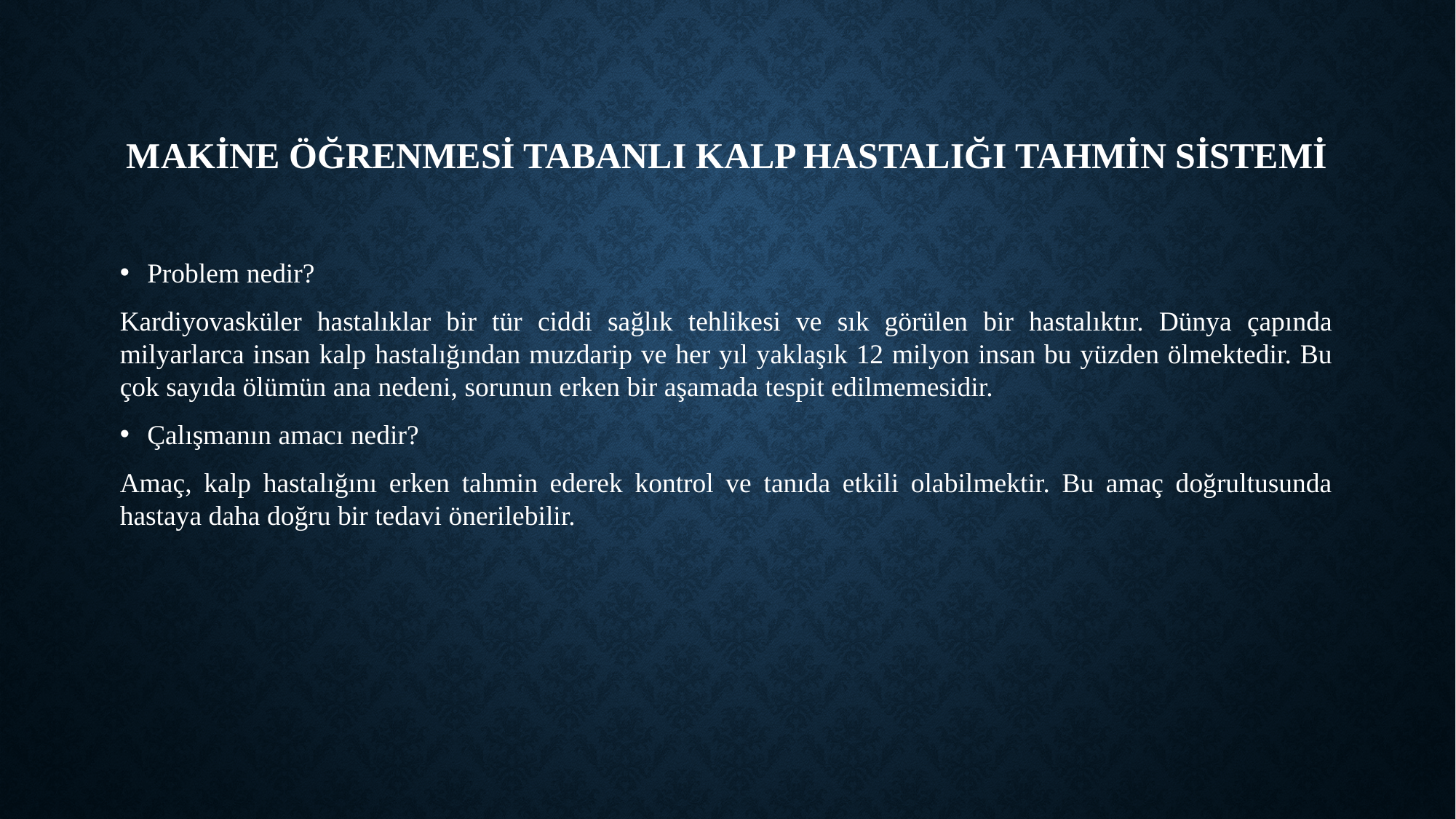

# Makine Öğrenmesi Tabanlı Kalp Hastalığı Tahmin Sistemi
Problem nedir?
Kardiyovasküler hastalıklar bir tür ciddi sağlık tehlikesi ve sık görülen bir hastalıktır. Dünya çapında milyarlarca insan kalp hastalığından muzdarip ve her yıl yaklaşık 12 milyon insan bu yüzden ölmektedir. Bu çok sayıda ölümün ana nedeni, sorunun erken bir aşamada tespit edilmemesidir.
Çalışmanın amacı nedir?
Amaç, kalp hastalığını erken tahmin ederek kontrol ve tanıda etkili olabilmektir. Bu amaç doğrultusunda hastaya daha doğru bir tedavi önerilebilir.